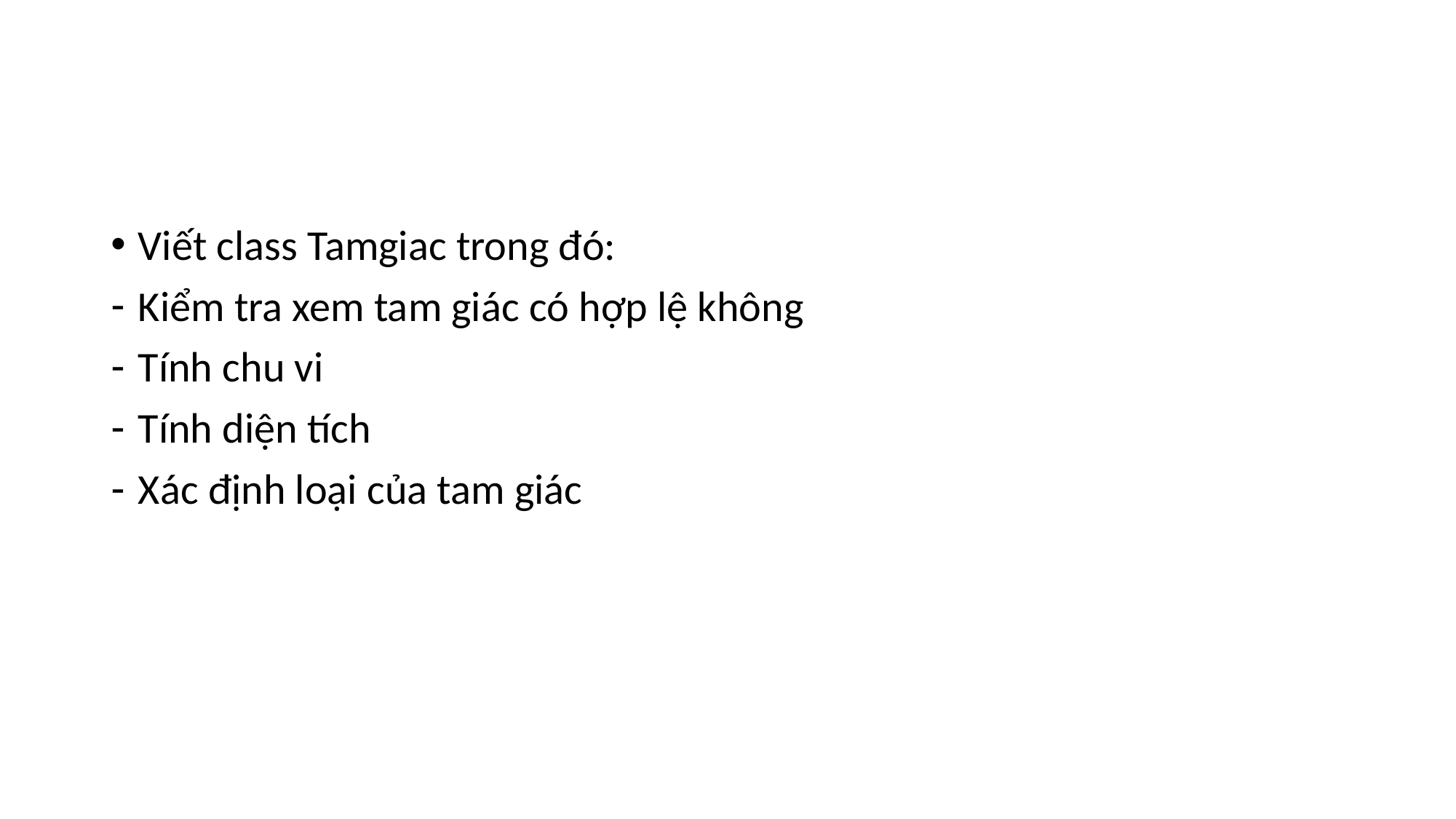

#
Viết class Tamgiac trong đó:
Kiểm tra xem tam giác có hợp lệ không
Tính chu vi
Tính diện tích
Xác định loại của tam giác